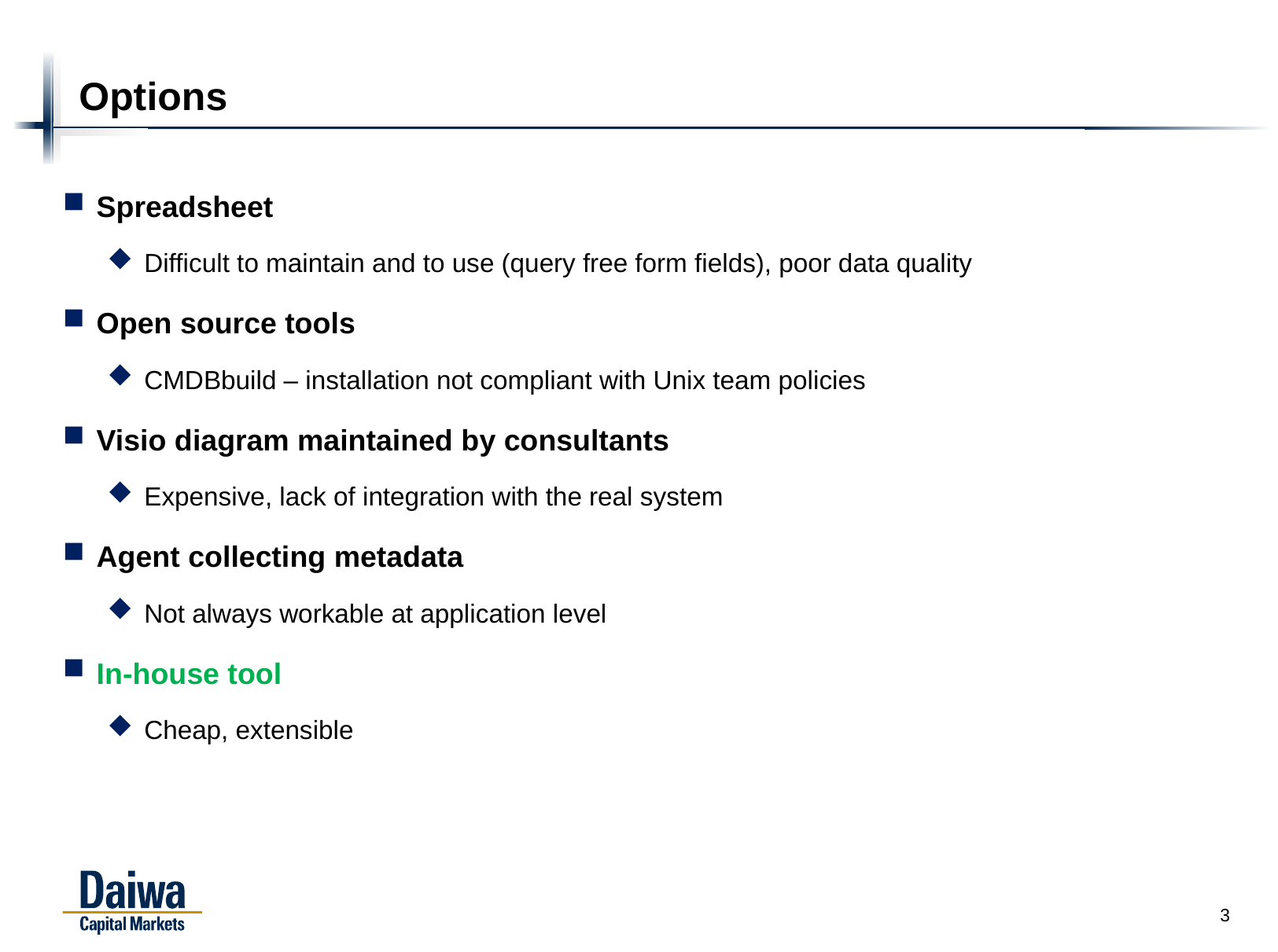

# Options
Spreadsheet
Difficult to maintain and to use (query free form fields), poor data quality
Open source tools
CMDBbuild – installation not compliant with Unix team policies
Visio diagram maintained by consultants
Expensive, lack of integration with the real system
Agent collecting metadata
Not always workable at application level
In-house tool
Cheap, extensible

3